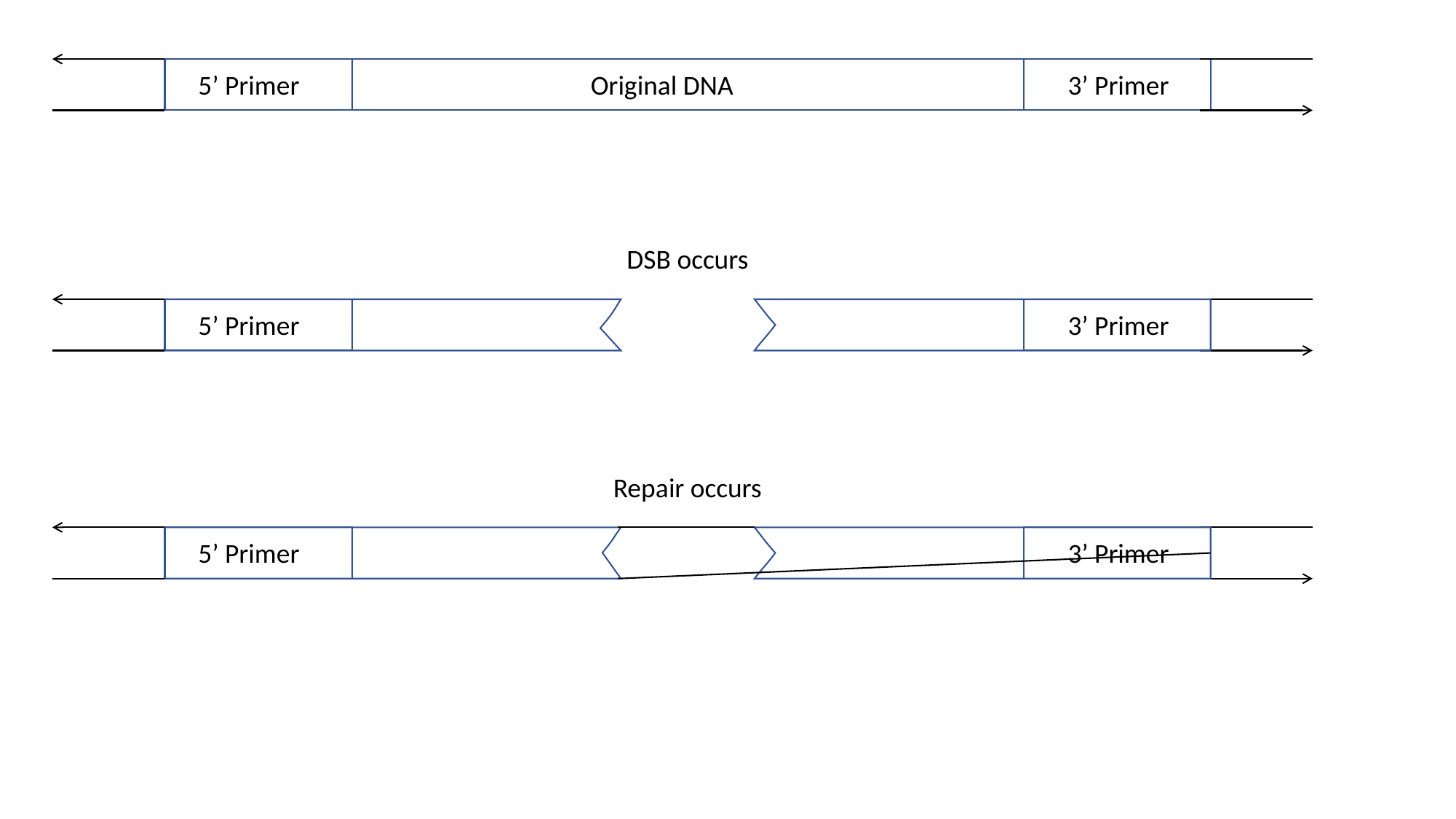

5’ Primer
Original DNA
3’ Primer
DSB occurs

5’ Primer
3’ Primer
Repair occurs

5’ Primer
3’ Primer